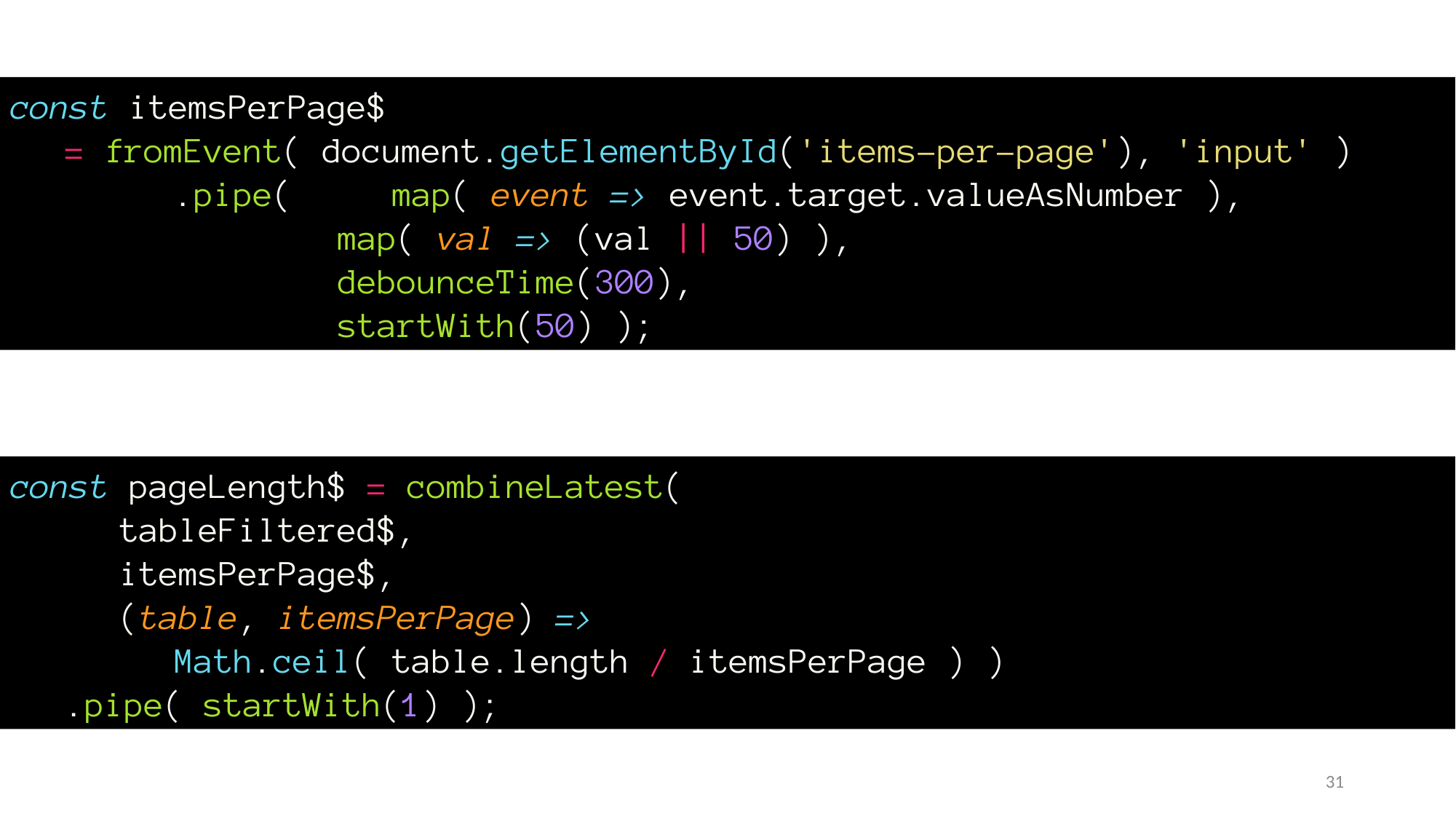

const itemsPerPage$
= fromEvent( document.getElementById('items-per-page'), 'input' )
.pipe( 	map( event => event.target.valueAsNumber ),
map( val => (val || 50) ),
debounceTime(300),
startWith(50) );
const pageLength$ = combineLatest(
tableFiltered$,
itemsPerPage$,
(table, itemsPerPage) =>
Math.ceil( table.length / itemsPerPage ) )
.pipe( startWith(1) );
31